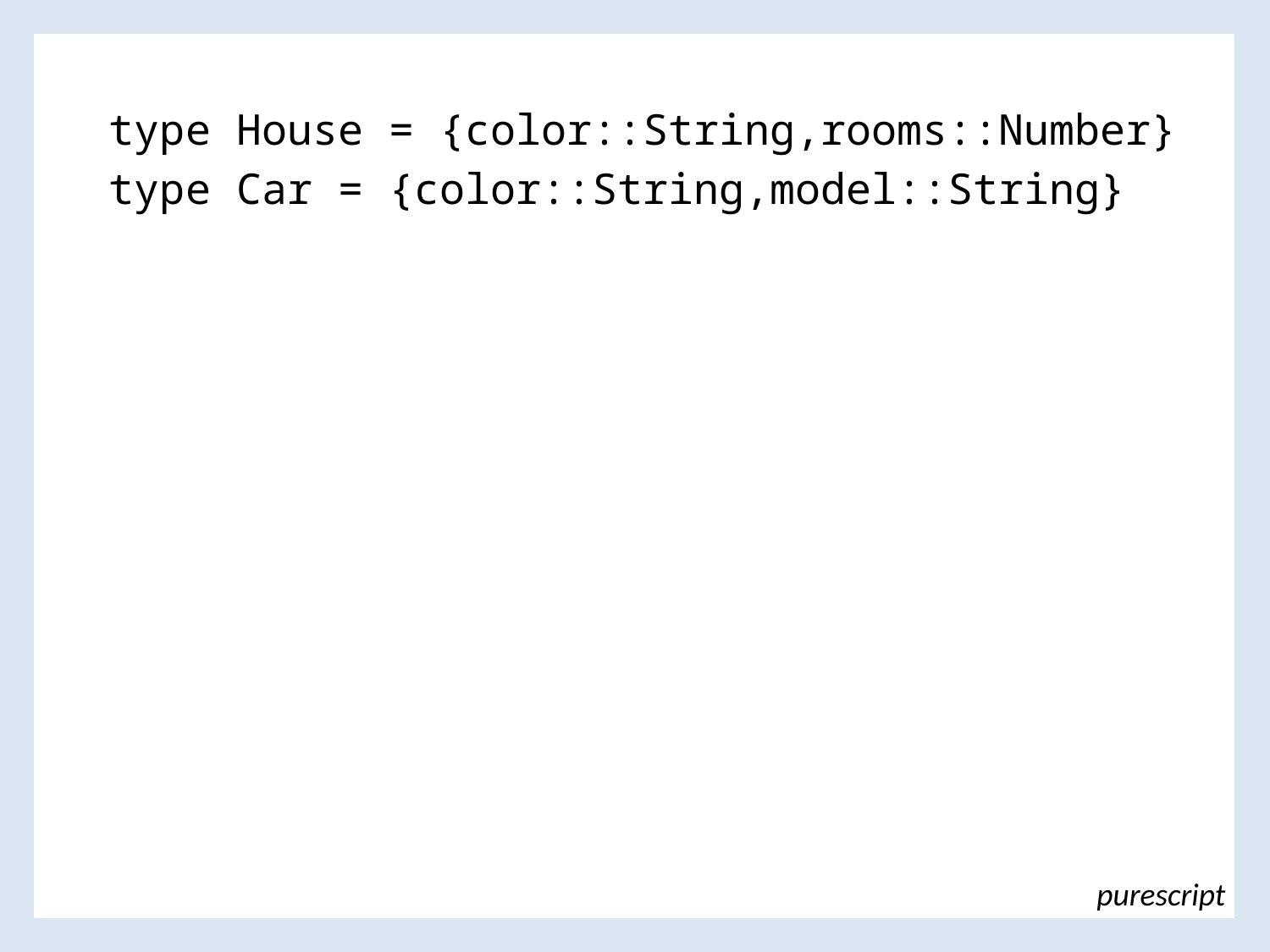

type House = {color::String,rooms::Number}
type Car = {color::String,model::String}
purescript